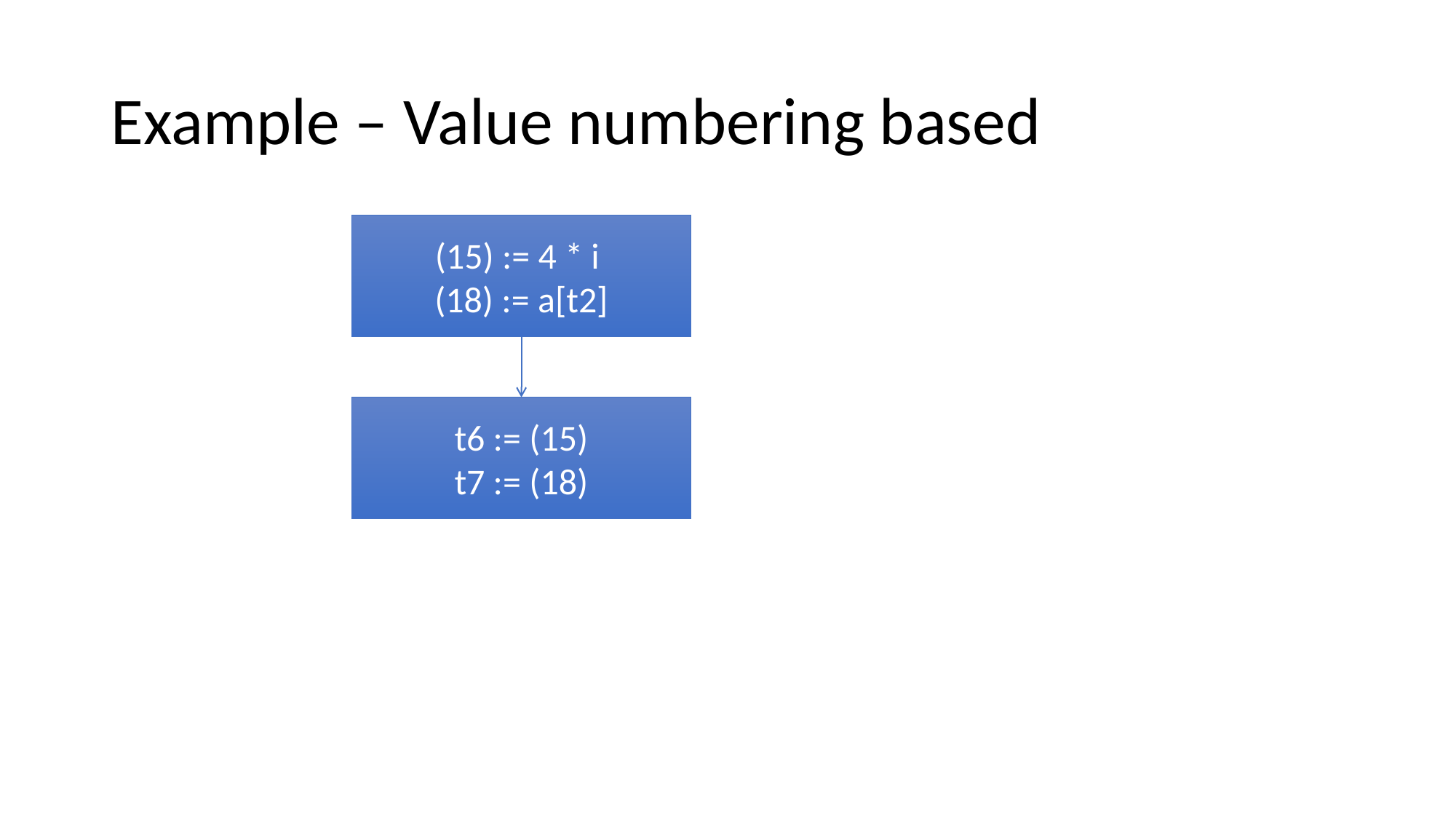

# Example – Value numbering based
(15) := 4 * i
(18) := a[t2]

t6 := (15)
t7 := (18)